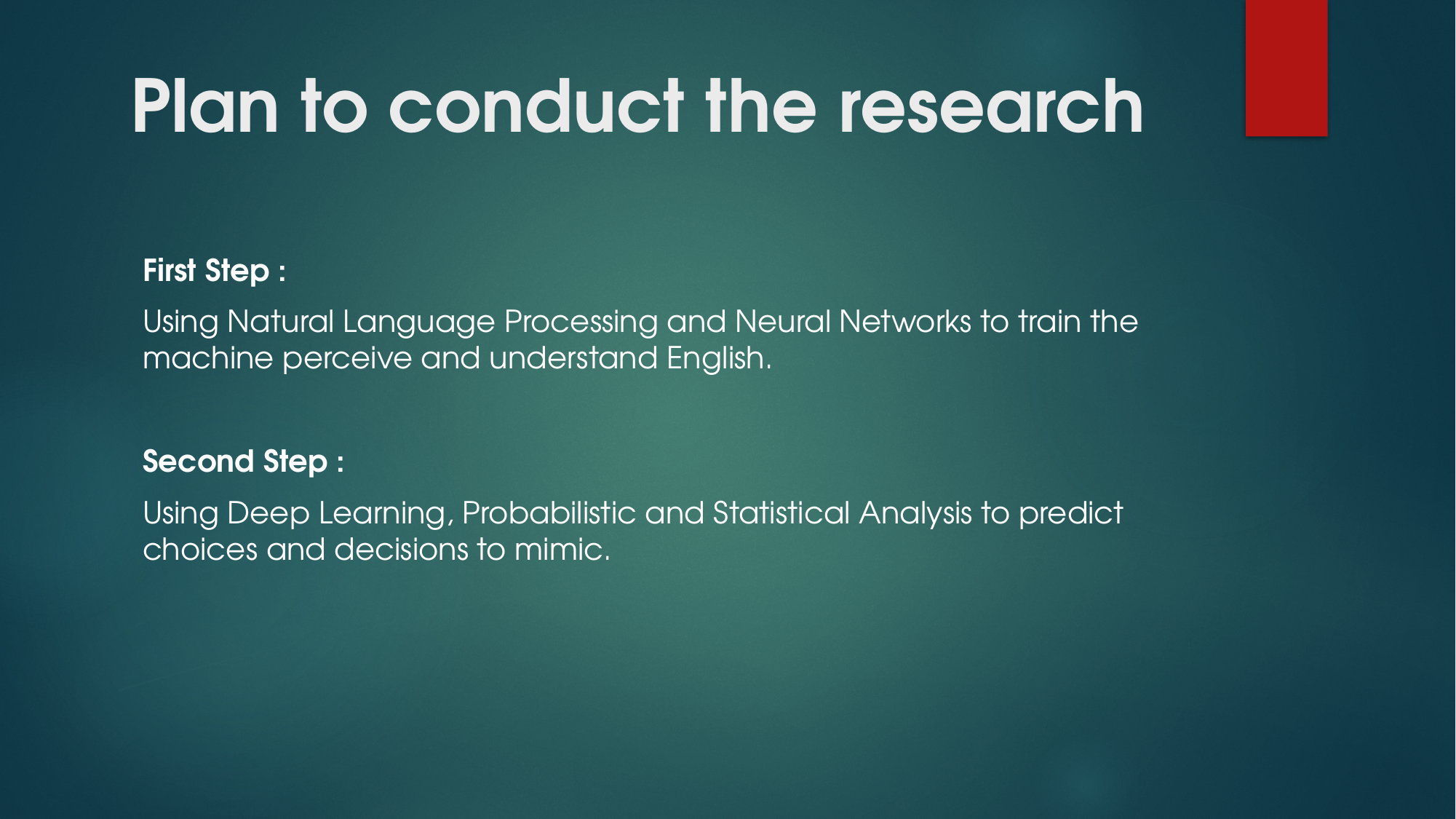

# Plan to conduct the research
First Step :
Using Natural Language Processing and Neural Networks to train the machine perceive and understand English.

Second Step :
Using Deep Learning, Probabilistic and Statistical Analysis to predict choices and decisions to mimic.